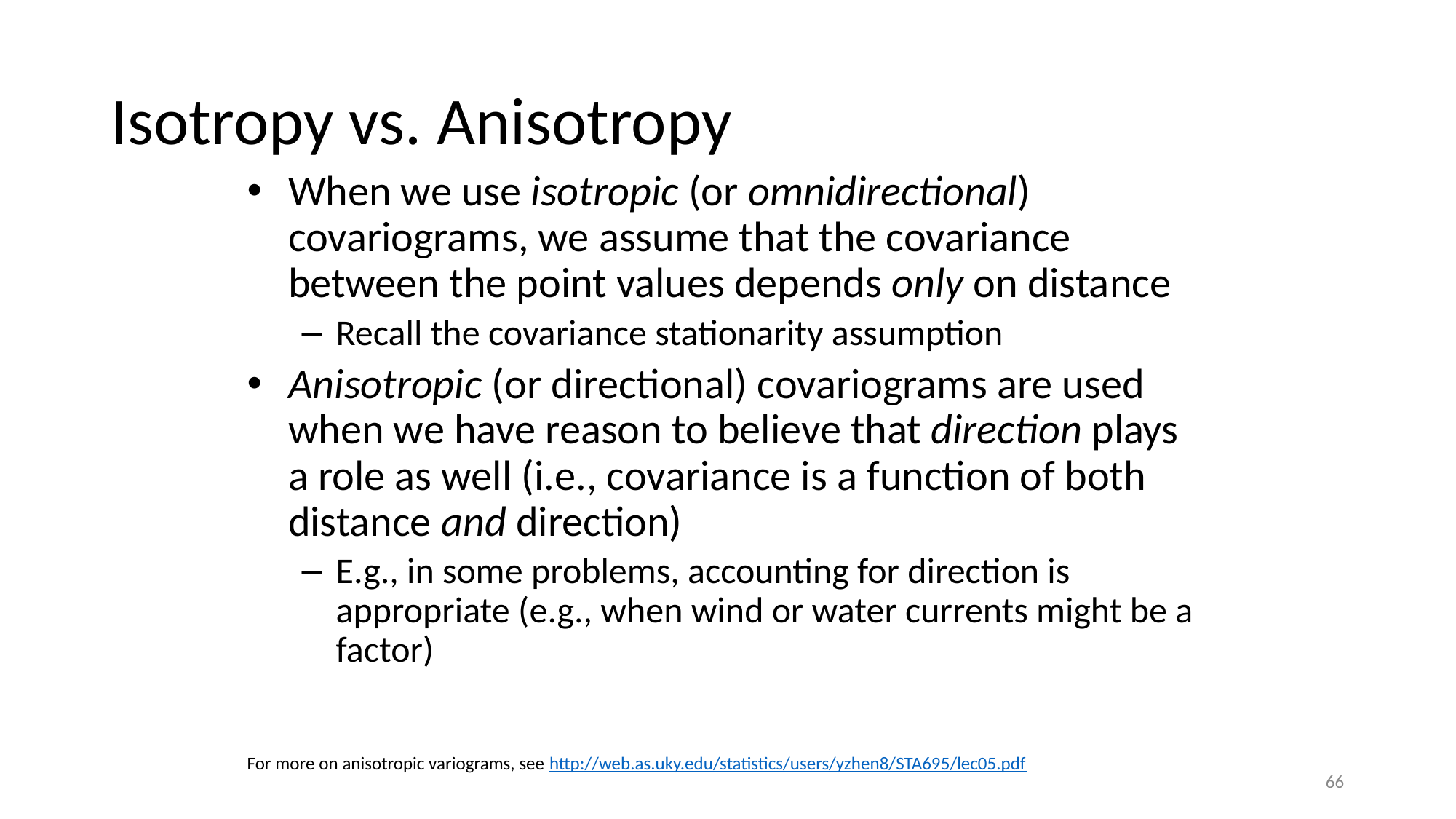

# Isotropy vs. Anisotropy
When we use isotropic (or omnidirectional) covariograms, we assume that the covariance between the point values depends only on distance
Recall the covariance stationarity assumption
Anisotropic (or directional) covariograms are used when we have reason to believe that direction plays a role as well (i.e., covariance is a function of both distance and direction)
E.g., in some problems, accounting for direction is appropriate (e.g., when wind or water currents might be a factor)
For more on anisotropic variograms, see http://web.as.uky.edu/statistics/users/yzhen8/STA695/lec05.pdf
66